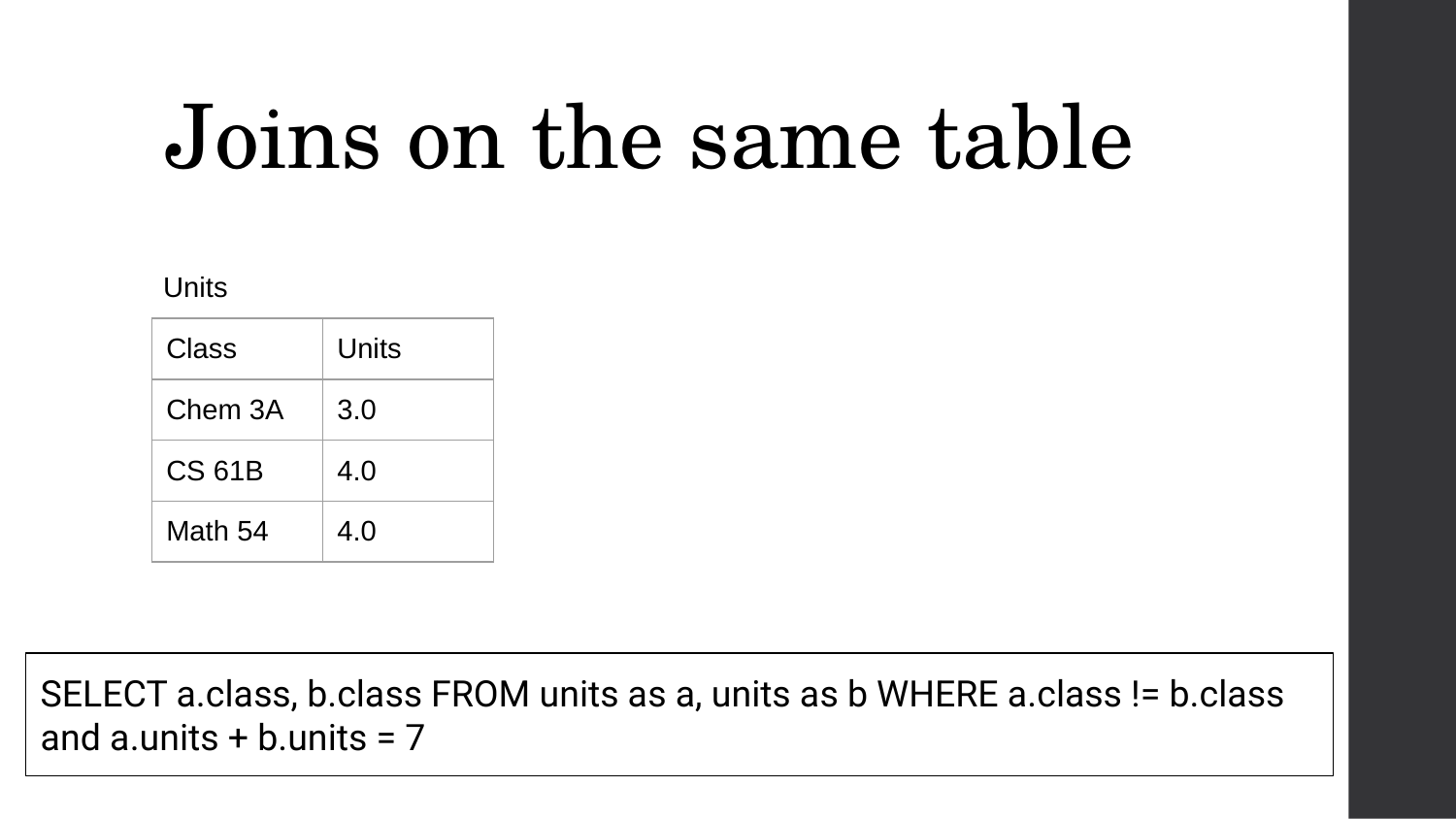

# Joins on the same table

Units
| Class | Units |
| --- | --- |
| Chem 3A | 3.0 |
| CS 61B | 4.0 |
| Math 54 | 4.0 |
SELECT a.class, b.class FROM units as a, units as b WHERE a.class != b.class and a.units + b.units = 7